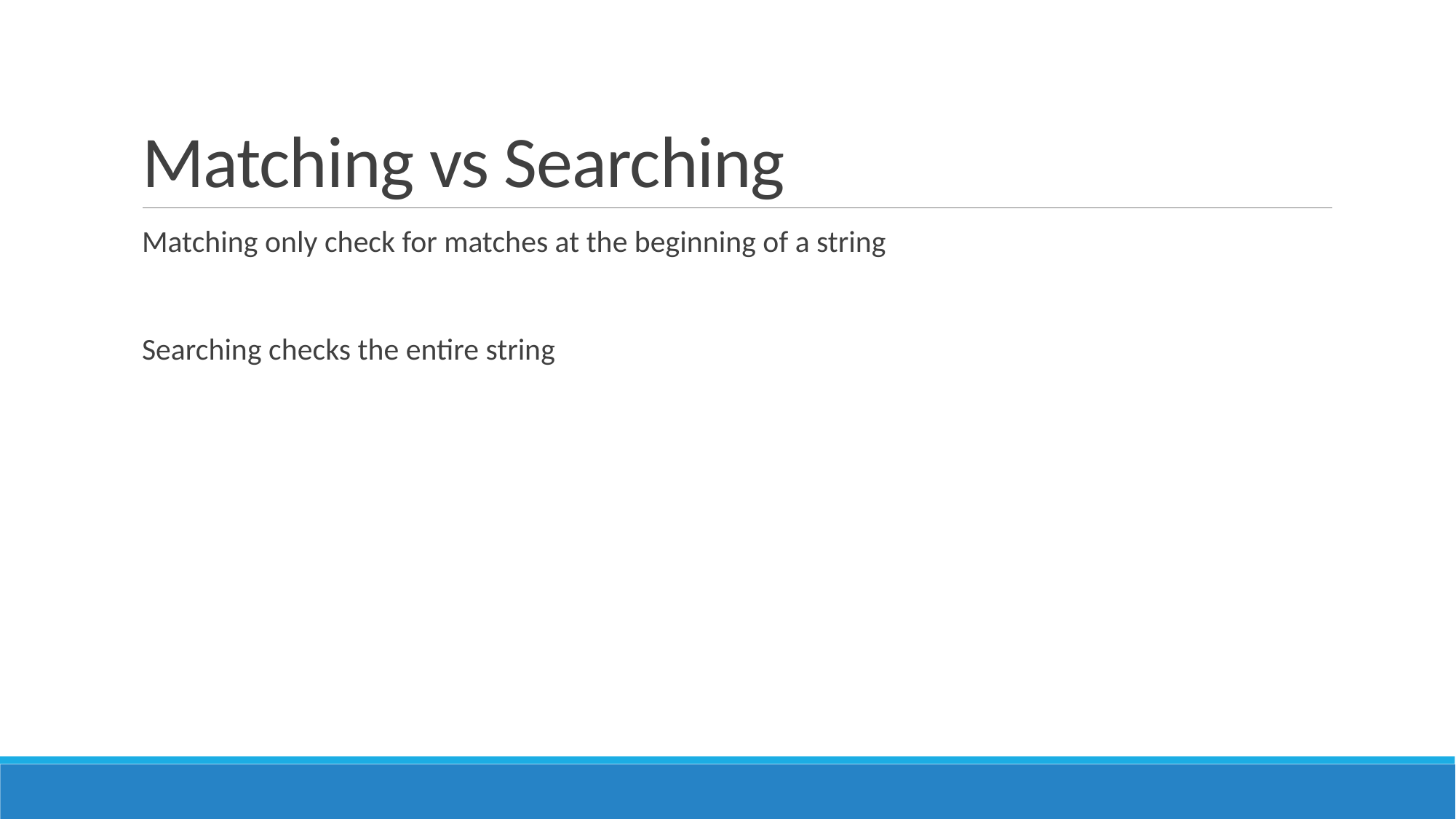

# Matching vs Searching
Matching only check for matches at the beginning of a string

Searching checks the entire string